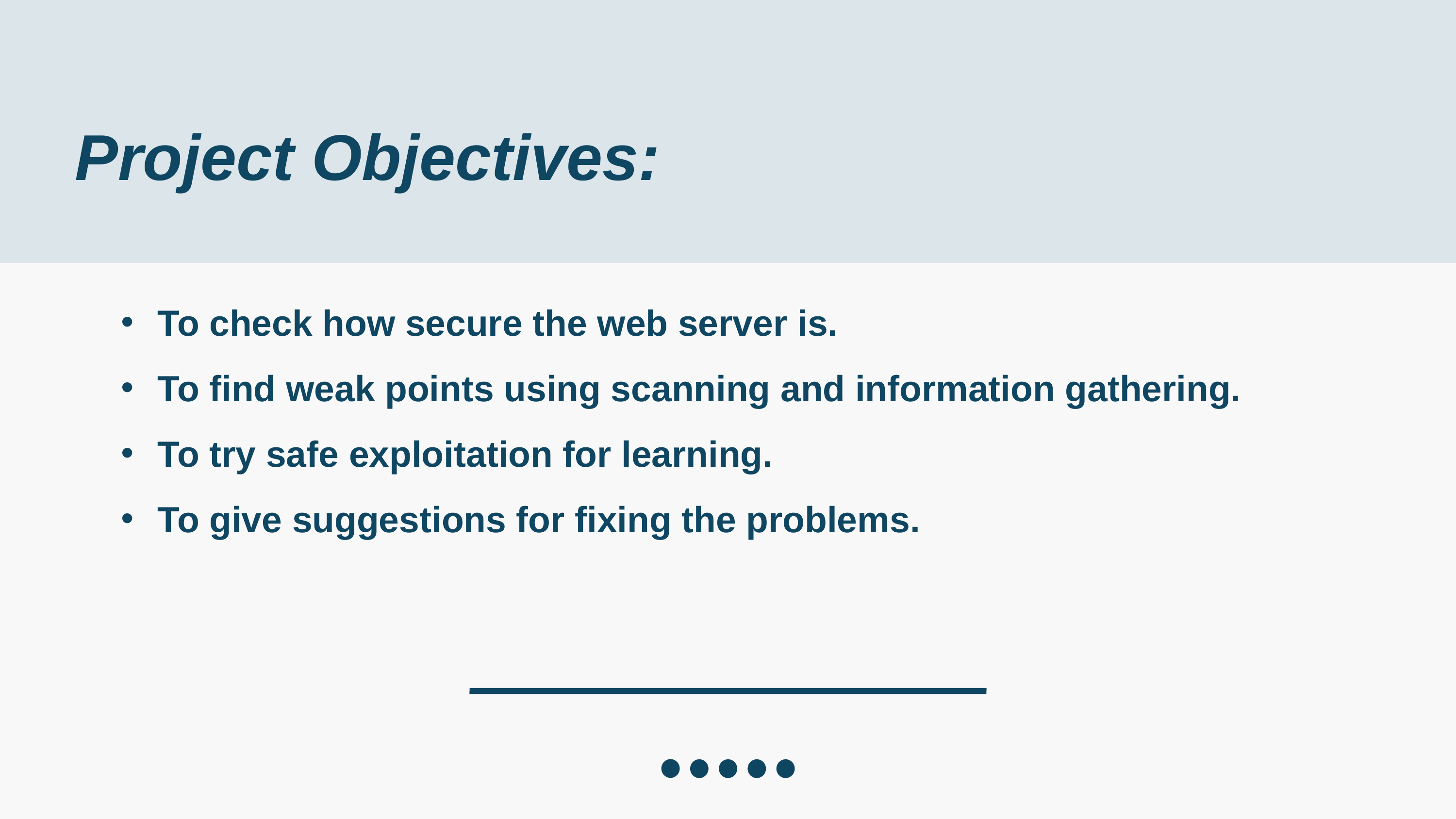

Project Objectives:
To check how secure the web server is.
To find weak points using scanning and information gathering.
To try safe exploitation for learning.
To give suggestions for fixing the problems.